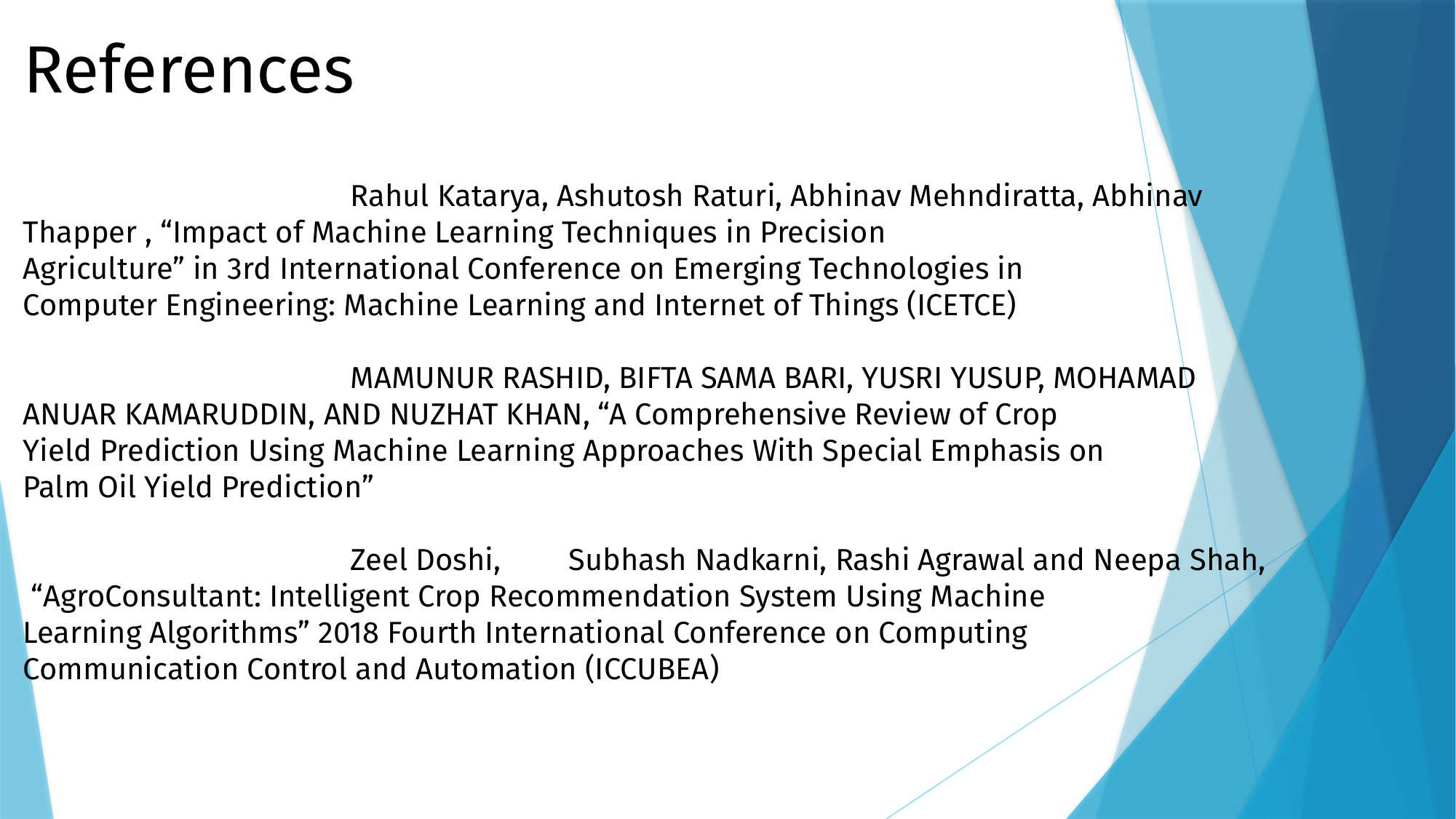

References
			Rahul Katarya, Ashutosh Raturi, Abhinav Mehndiratta, Abhinav
Thapper , “Impact of Machine Learning Techniques in Precision
Agriculture” in 3rd International Conference on Emerging Technologies in
Computer Engineering: Machine Learning and Internet of Things (ICETCE)

			MAMUNUR RASHID, BIFTA SAMA BARI, YUSRI YUSUP, MOHAMAD
ANUAR KAMARUDDIN, AND NUZHAT KHAN, “A Comprehensive Review of Crop
Yield Prediction Using Machine Learning Approaches With Special Emphasis on
Palm Oil Yield Prediction”

			Zeel Doshi,	Subhash Nadkarni, Rashi Agrawal and Neepa Shah,
 “AgroConsultant: Intelligent Crop Recommendation System Using Machine
Learning Algorithms” 2018 Fourth International Conference on Computing
Communication Control and Automation (ICCUBEA)